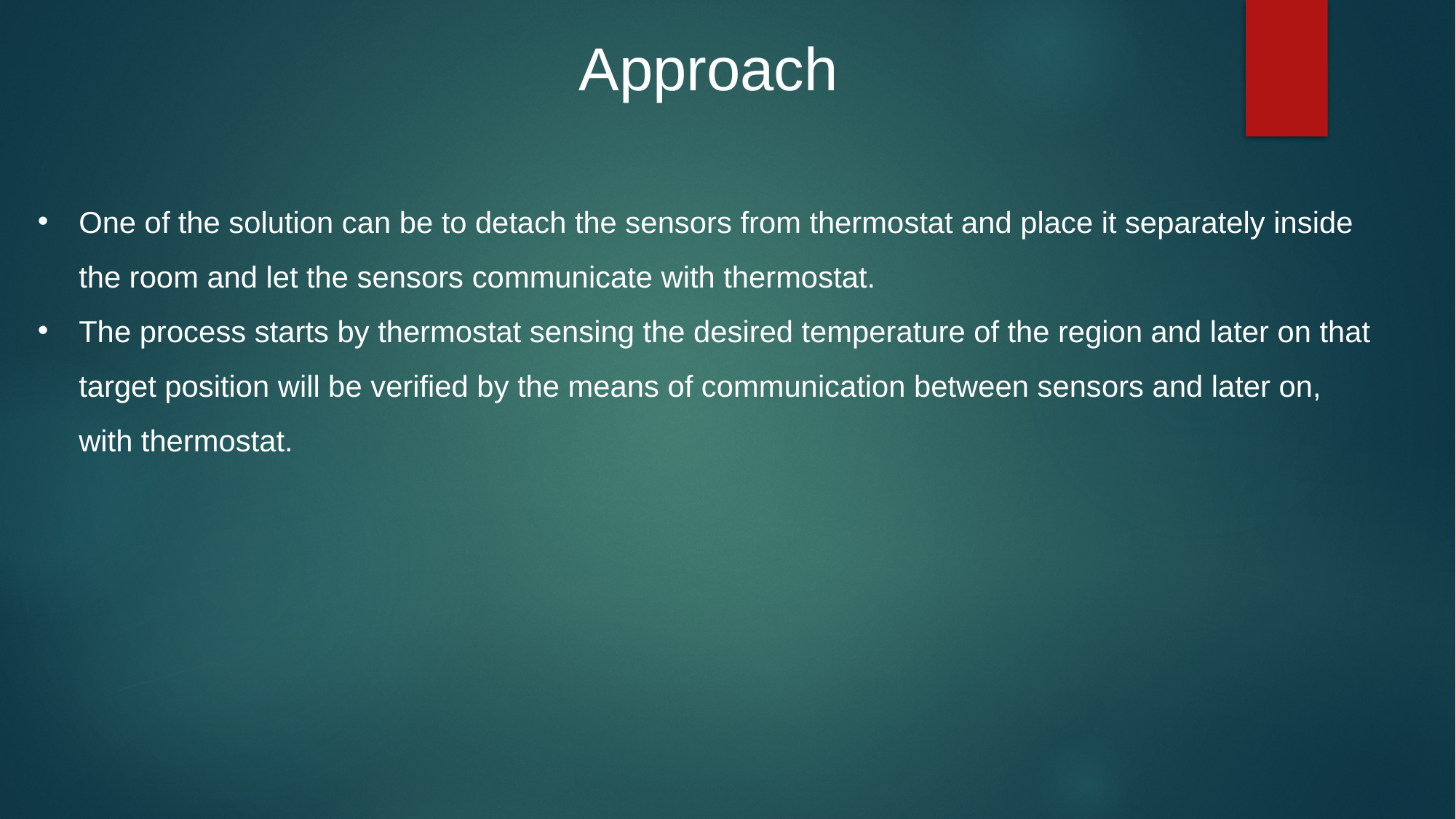

Approach
One of the solution can be to detach the sensors from thermostat and place it separately inside the room and let the sensors communicate with thermostat.
The process starts by thermostat sensing the desired temperature of the region and later on that target position will be verified by the means of communication between sensors and later on, with thermostat.